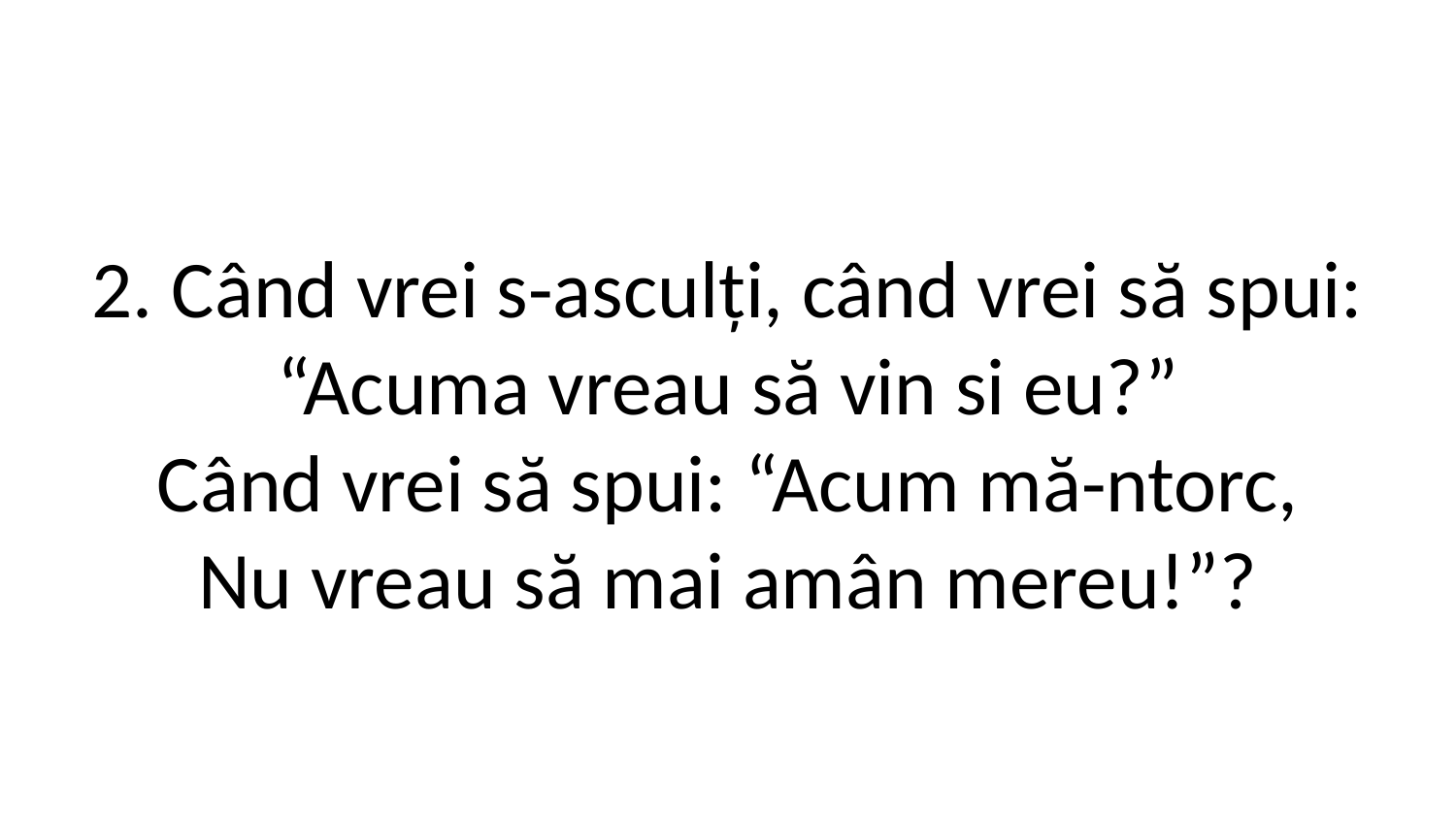

2. Când vrei s-asculți, când vrei să spui:
“Acuma vreau să vin si eu?”
Când vrei să spui: “Acum mă-ntorc,
Nu vreau să mai amân mereu!”?